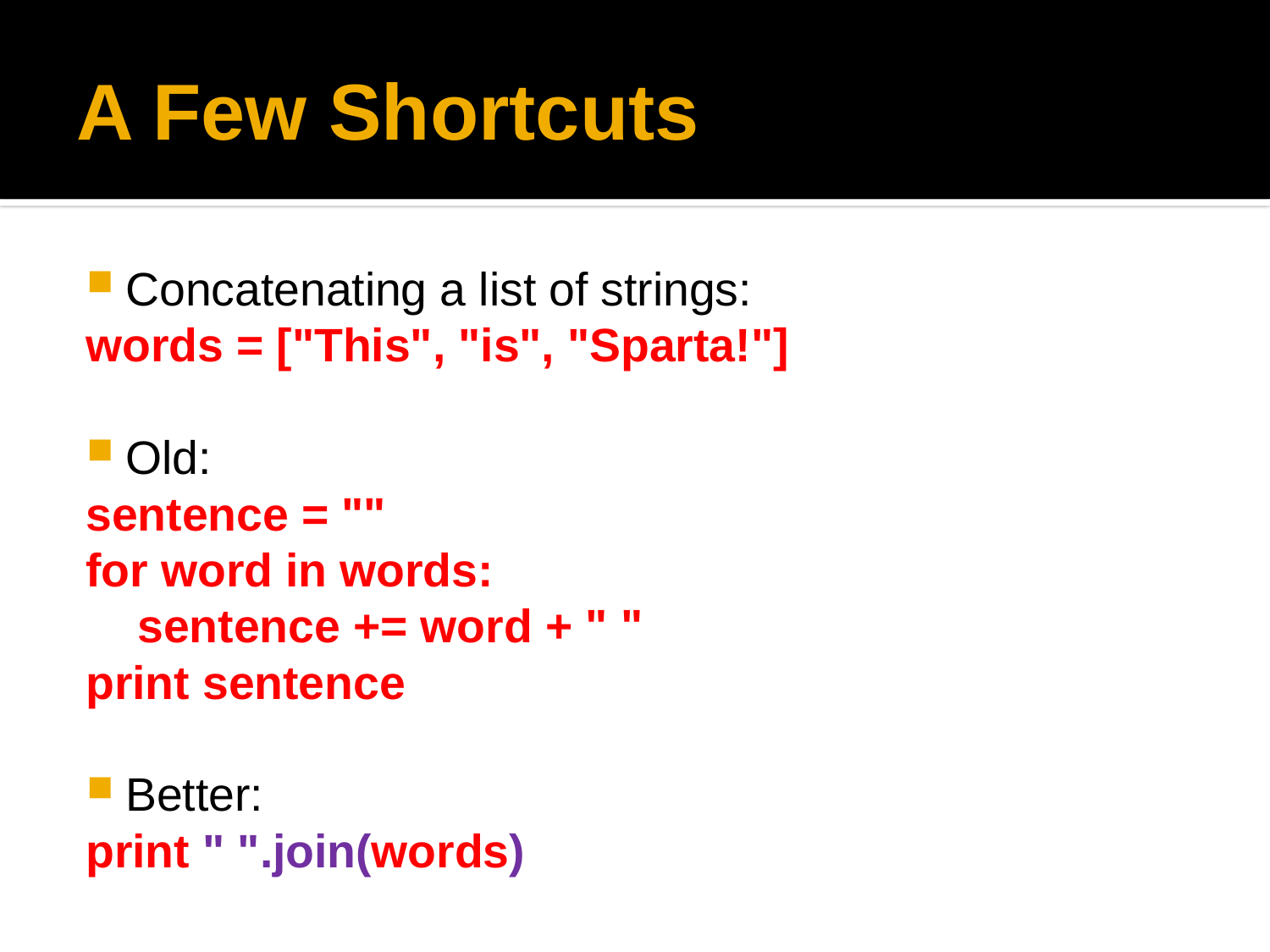

# A Few Shortcuts
Concatenating a list of strings:
words = ["This", "is", "Sparta!"]

Old:
sentence = ""
for word in words:
    sentence += word + " "
print sentence

Better:
print " ".join(words)